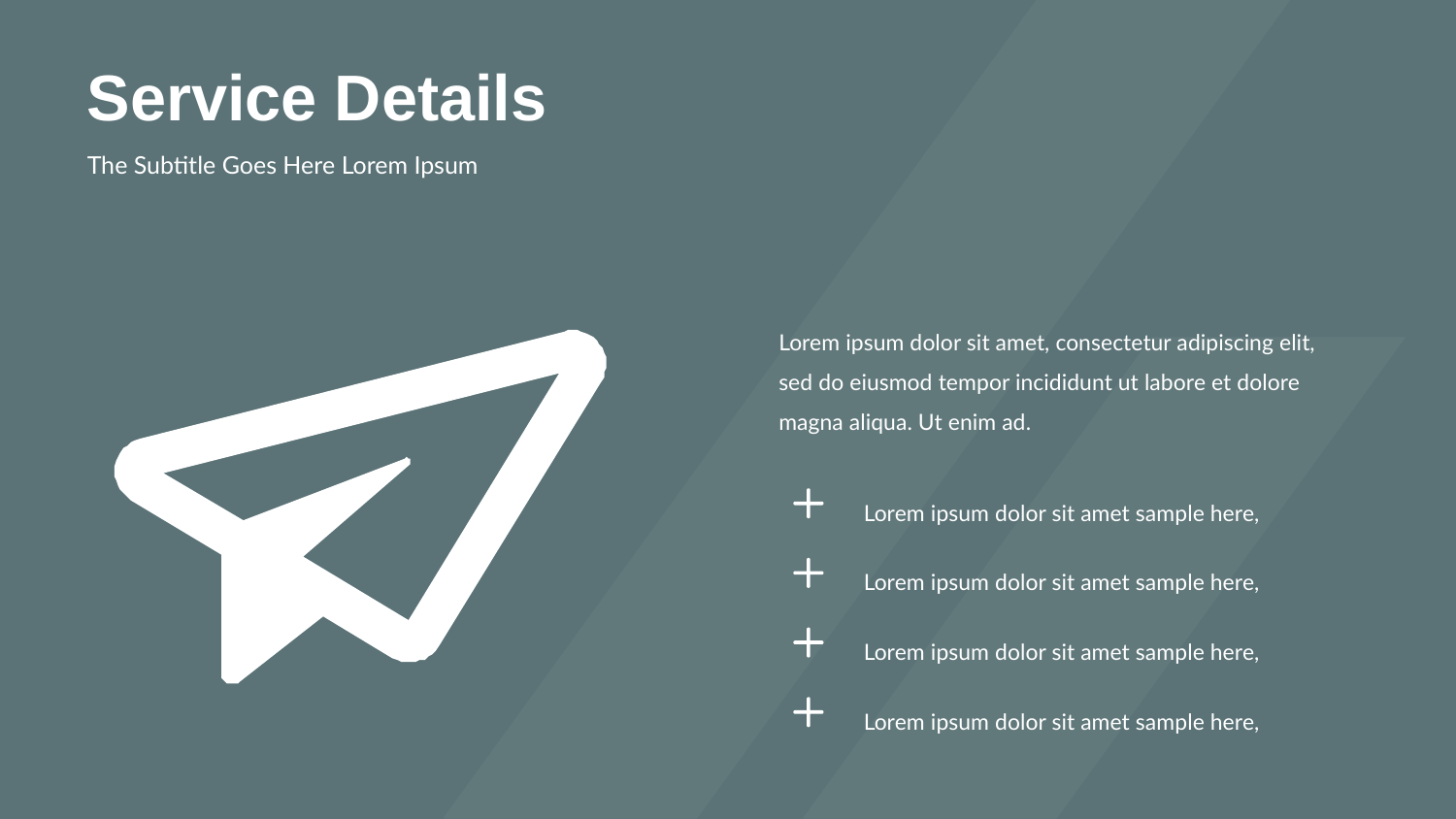

Service Details
The Subtitle Goes Here Lorem Ipsum
Lorem ipsum dolor sit amet, consectetur adipiscing elit, sed do eiusmod tempor incididunt ut labore et dolore magna aliqua. Ut enim ad.

Lorem ipsum dolor sit amet sample here,

Lorem ipsum dolor sit amet sample here,

Lorem ipsum dolor sit amet sample here,

Lorem ipsum dolor sit amet sample here,